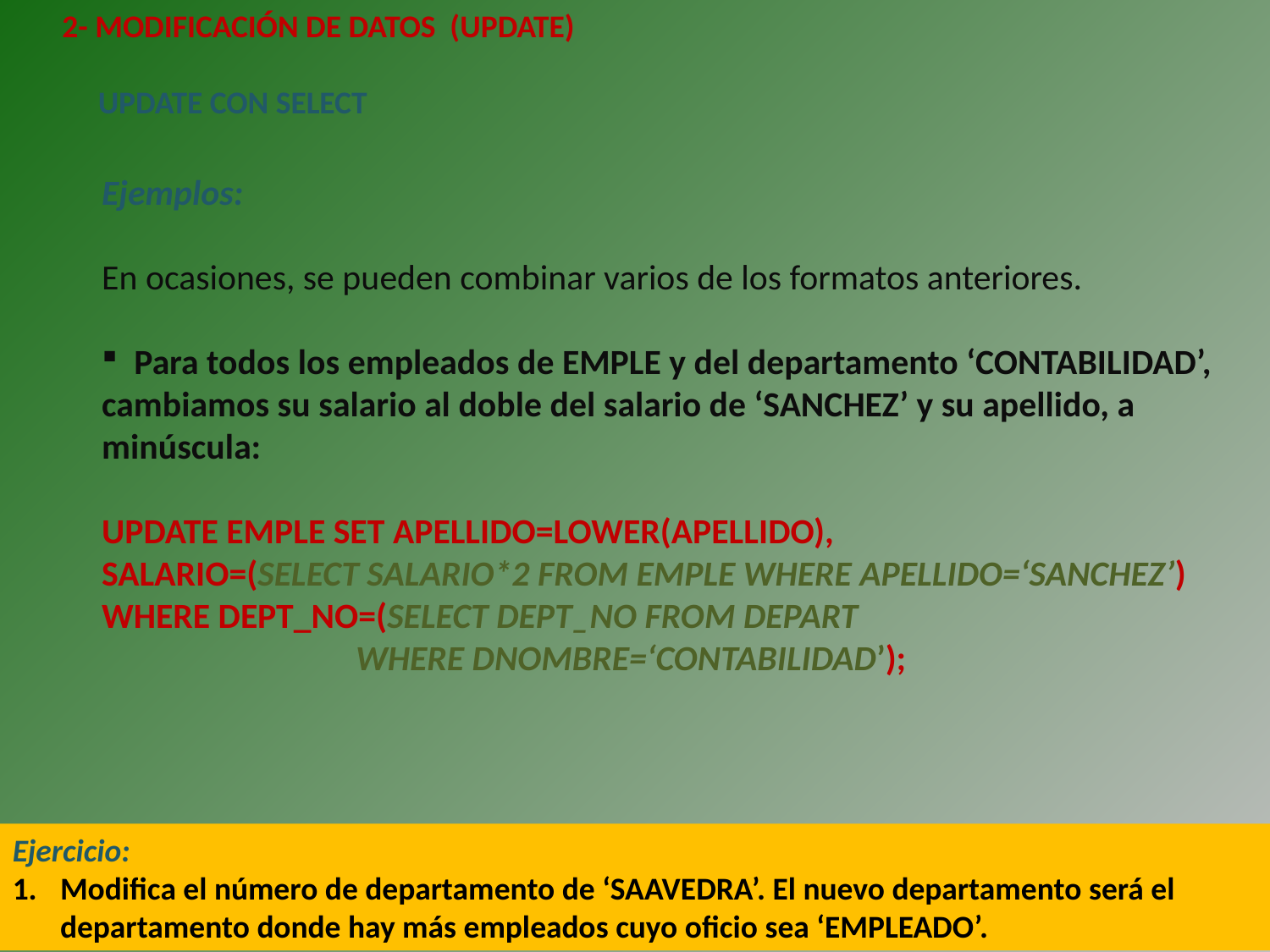

2- MODIFICACIÓN DE DATOS  (UPDATE)

     UPDATE CON SELECT

Ejemplos:

En ocasiones, se pueden combinar varios de los formatos anteriores.

  Para todos los empleados de EMPLE y del departamento ‘CONTABILIDAD’, cambiamos su salario al doble del salario de ‘SANCHEZ’ y su apellido, a minúscula:

UPDATE EMPLE SET APELLIDO=LOWER(APELLIDO),
SALARIO=(SELECT SALARIO*2 FROM EMPLE WHERE APELLIDO=‘SANCHEZ’)
WHERE DEPT_NO=(SELECT DEPT_NO FROM DEPART
		WHERE DNOMBRE=‘CONTABILIDAD’);
Ejercicio:
Modifica el número de departamento de ‘SAAVEDRA’. El nuevo departamento será el departamento donde hay más empleados cuyo oficio sea ‘EMPLEADO’.